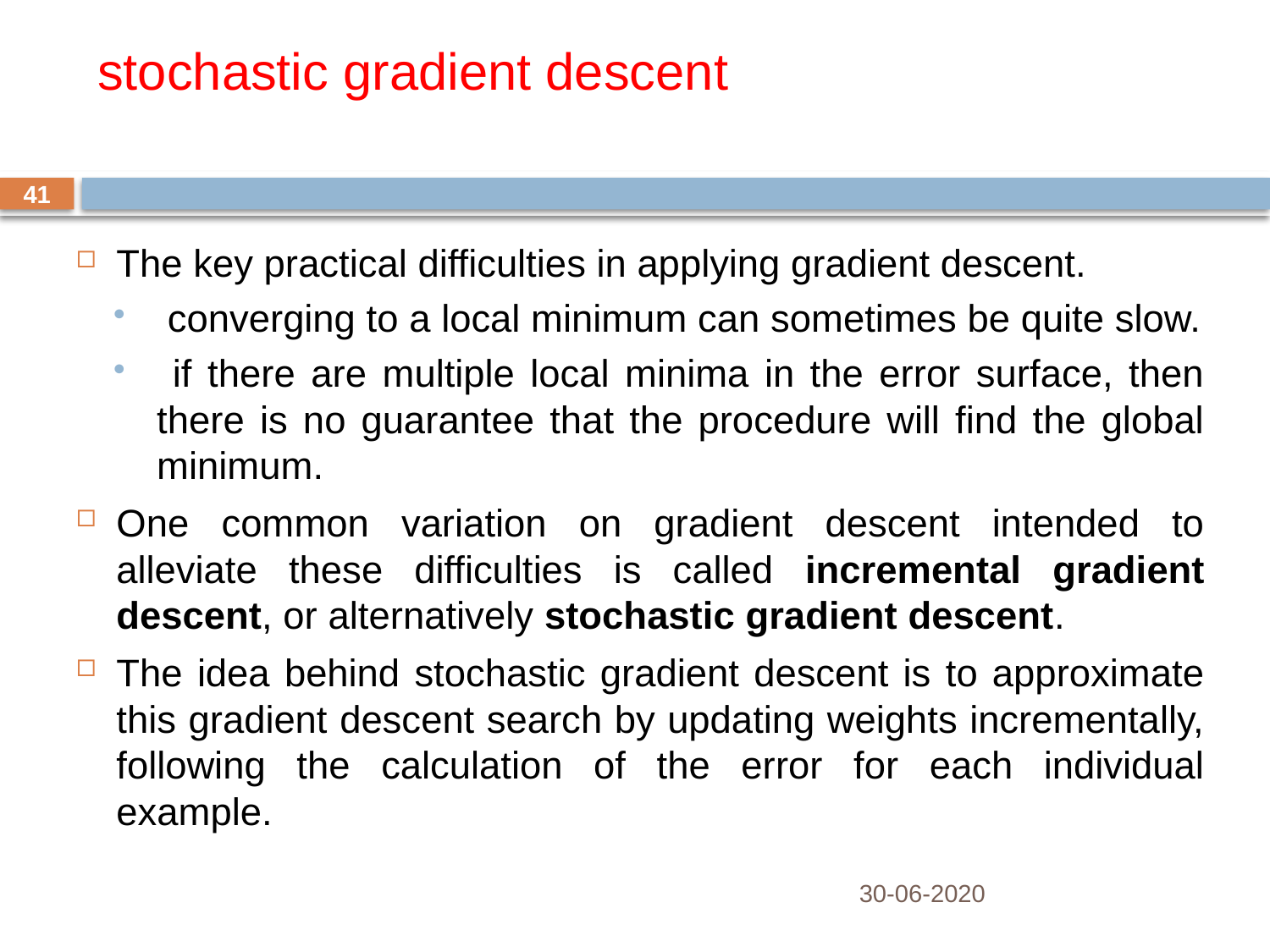

# stochastic gradient descent
41
The key practical difficulties in applying gradient descent.
 converging to a local minimum can sometimes be quite slow.
 if there are multiple local minima in the error surface, then there is no guarantee that the procedure will find the global minimum.
One common variation on gradient descent intended to alleviate these difficulties is called incremental gradient descent, or alternatively stochastic gradient descent.
The idea behind stochastic gradient descent is to approximate this gradient descent search by updating weights incrementally, following the calculation of the error for each individual example.

30-06-2020